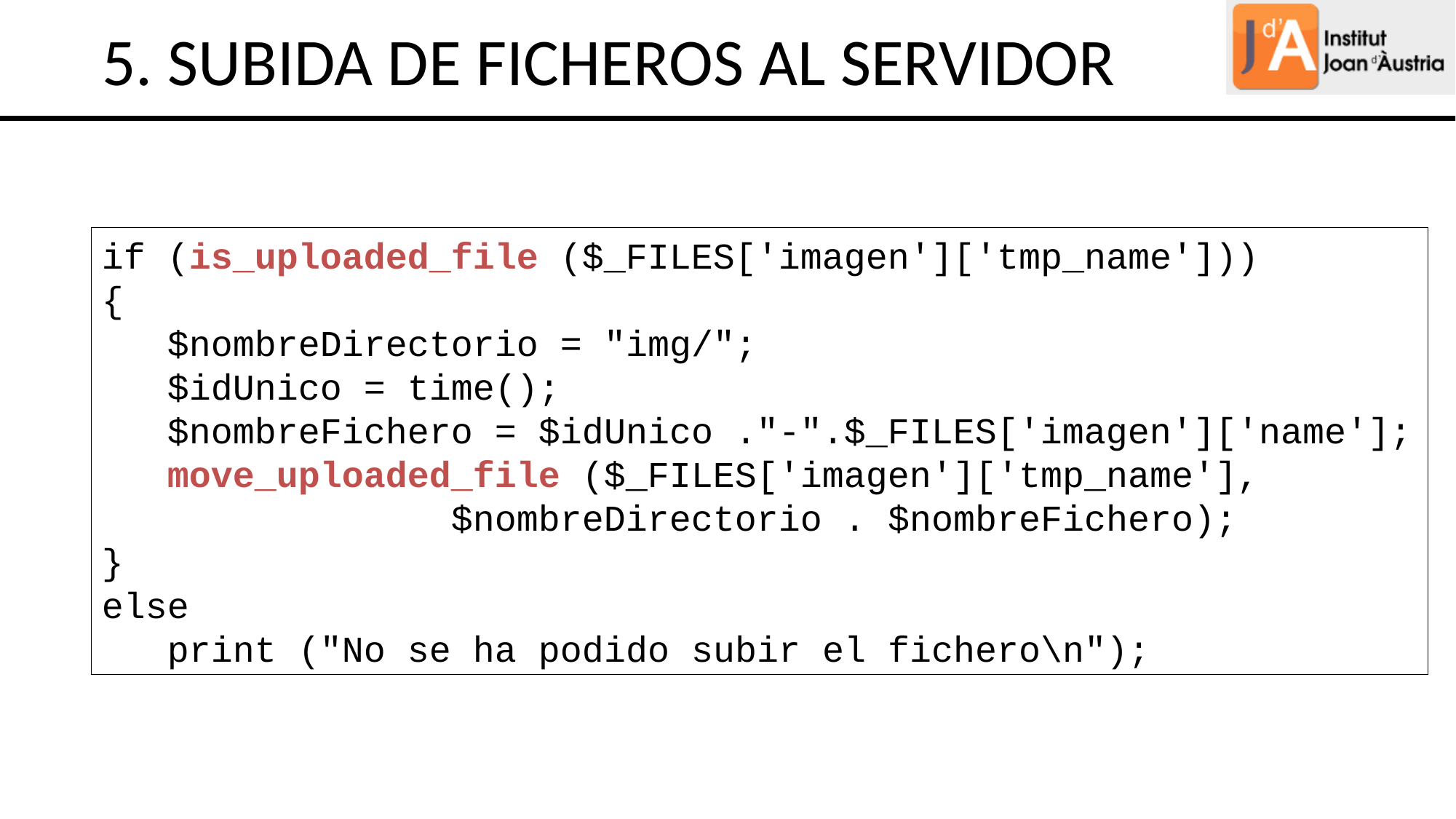

5. SUBIDA DE FICHEROS AL SERVIDOR
if (is_uploaded_file ($_FILES['imagen']['tmp_name']))
{
   $nombreDirectorio = "img/";
   $idUnico = time();
   $nombreFichero = $idUnico ."-".$_FILES['imagen']['name'];
   move_uploaded_file ($_FILES['imagen']['tmp_name'],
                $nombreDirectorio . $nombreFichero);
}
else
   print ("No se ha podido subir el fichero\n");